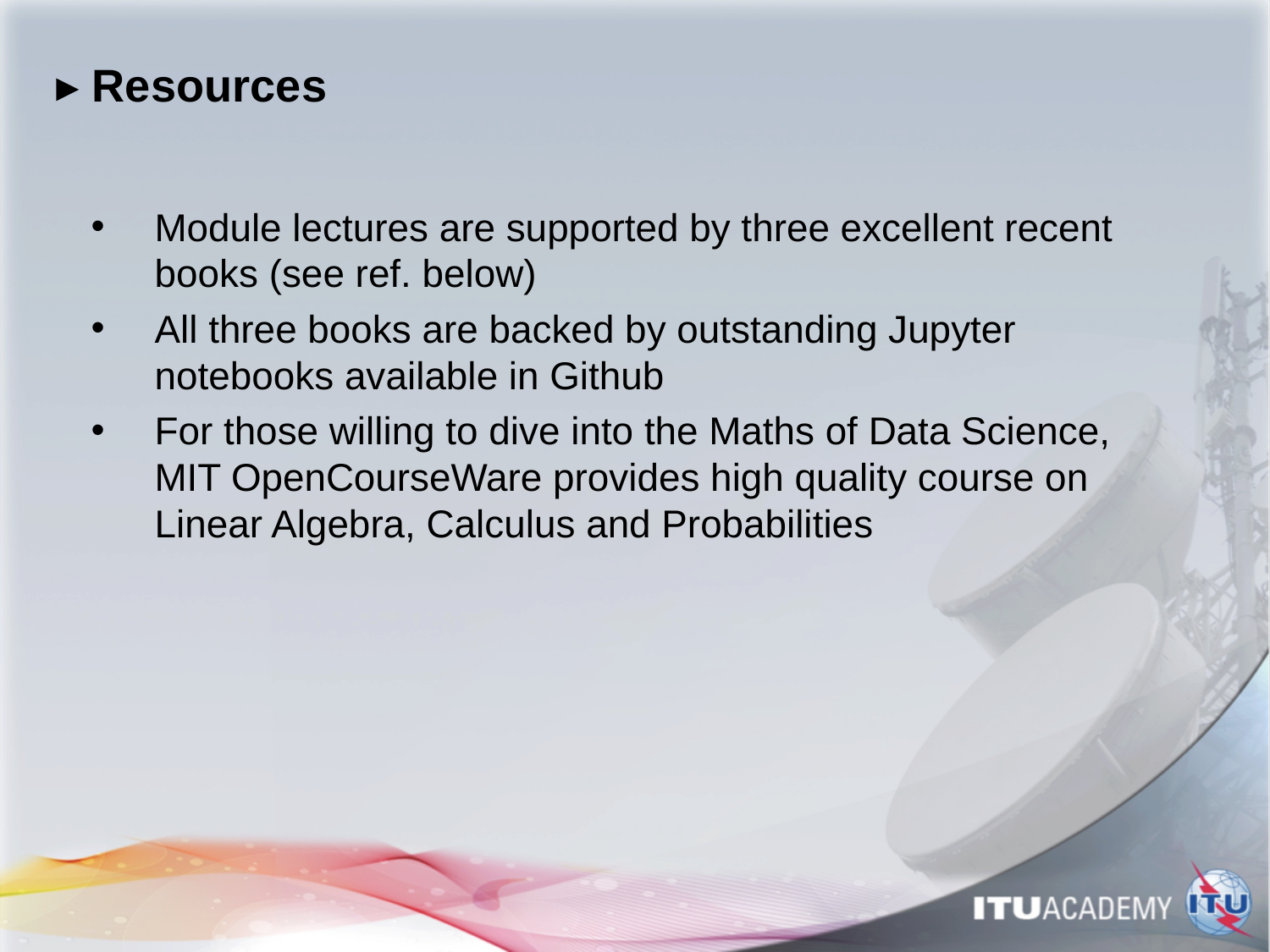

# ▸ Resources
Module lectures are supported by three excellent recent books (see ref. below)
All three books are backed by outstanding Jupyter notebooks available in Github
For those willing to dive into the Maths of Data Science, MIT OpenCourseWare provides high quality course on Linear Algebra, Calculus and Probabilities